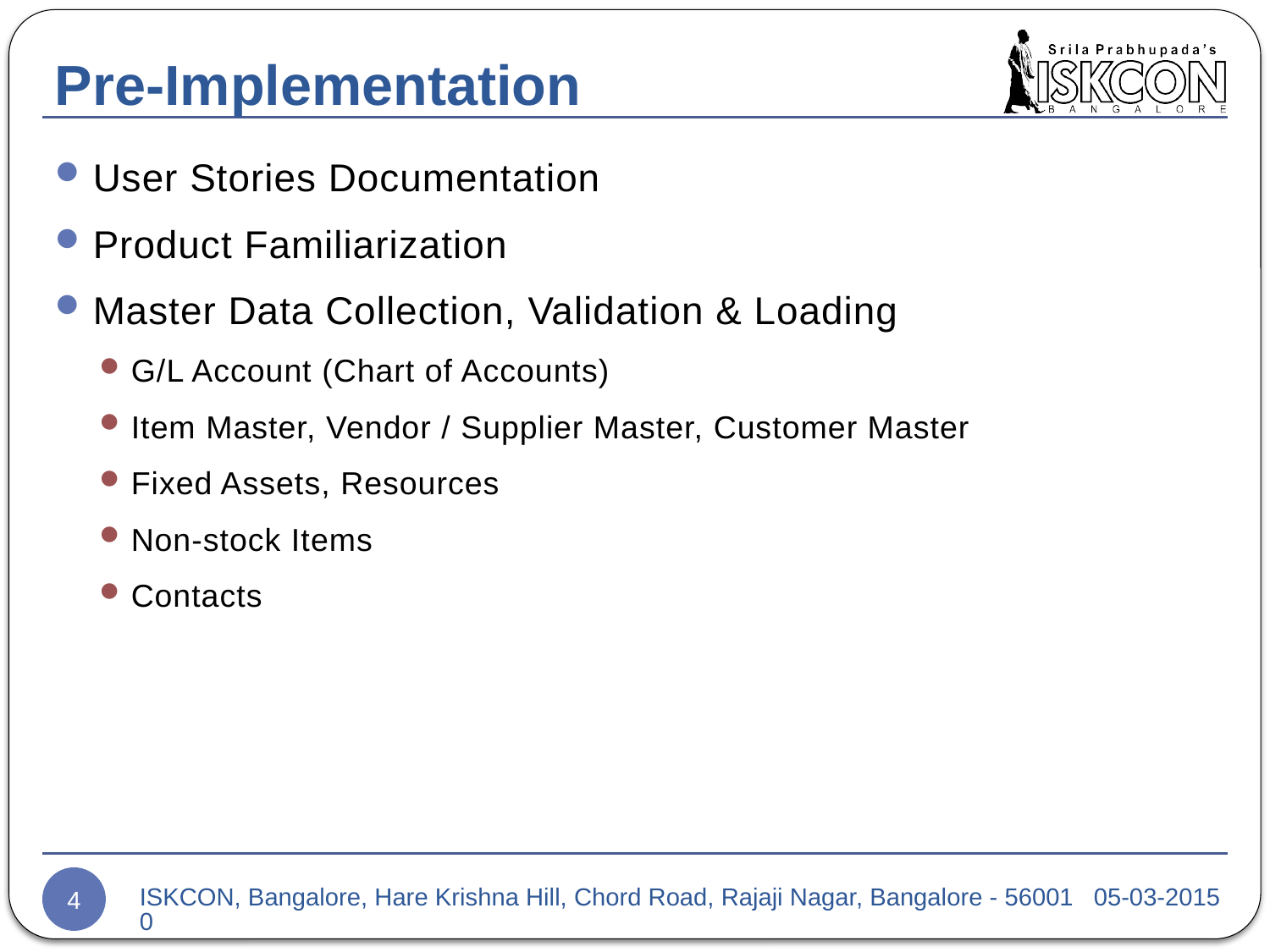

# Pre-Implementation
User Stories Documentation
Product Familiarization
Master Data Collection, Validation & Loading
G/L Account (Chart of Accounts)
Item Master, Vendor / Supplier Master, Customer Master
Fixed Assets, Resources
Non-stock Items
Contacts
05-03-2015
ISKCON, Bangalore, Hare Krishna Hill, Chord Road, Rajaji Nagar, Bangalore - 560010
4